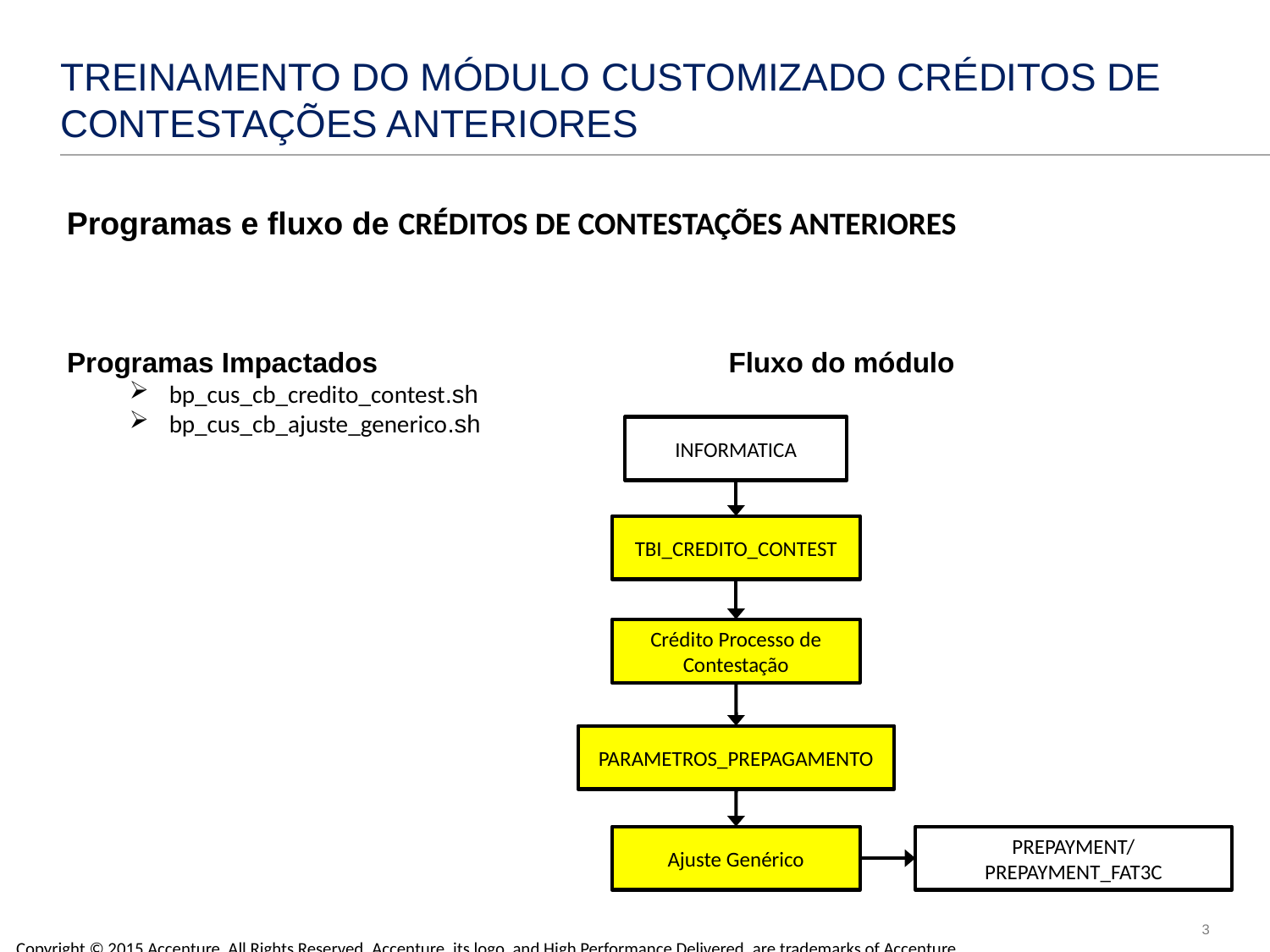

# TREINAMENTO DO MÓDULO CUSTOMIZADO CRÉDITOS DE CONTESTAÇÕES ANTERIORES
     Programas e fluxo de CRÉDITOS DE CONTESTAÇÕES ANTERIORES
Programas Impactados
bp_cus_cb_credito_contest.sh
bp_cus_cb_ajuste_generico.sh
Fluxo do módulo
INFORMATICA
TBI_CREDITO_CONTEST
Crédito Processo de Contestação
PARAMETROS_PREPAGAMENTO
Ajuste Genérico
PREPAYMENT/ PREPAYMENT_FAT3C